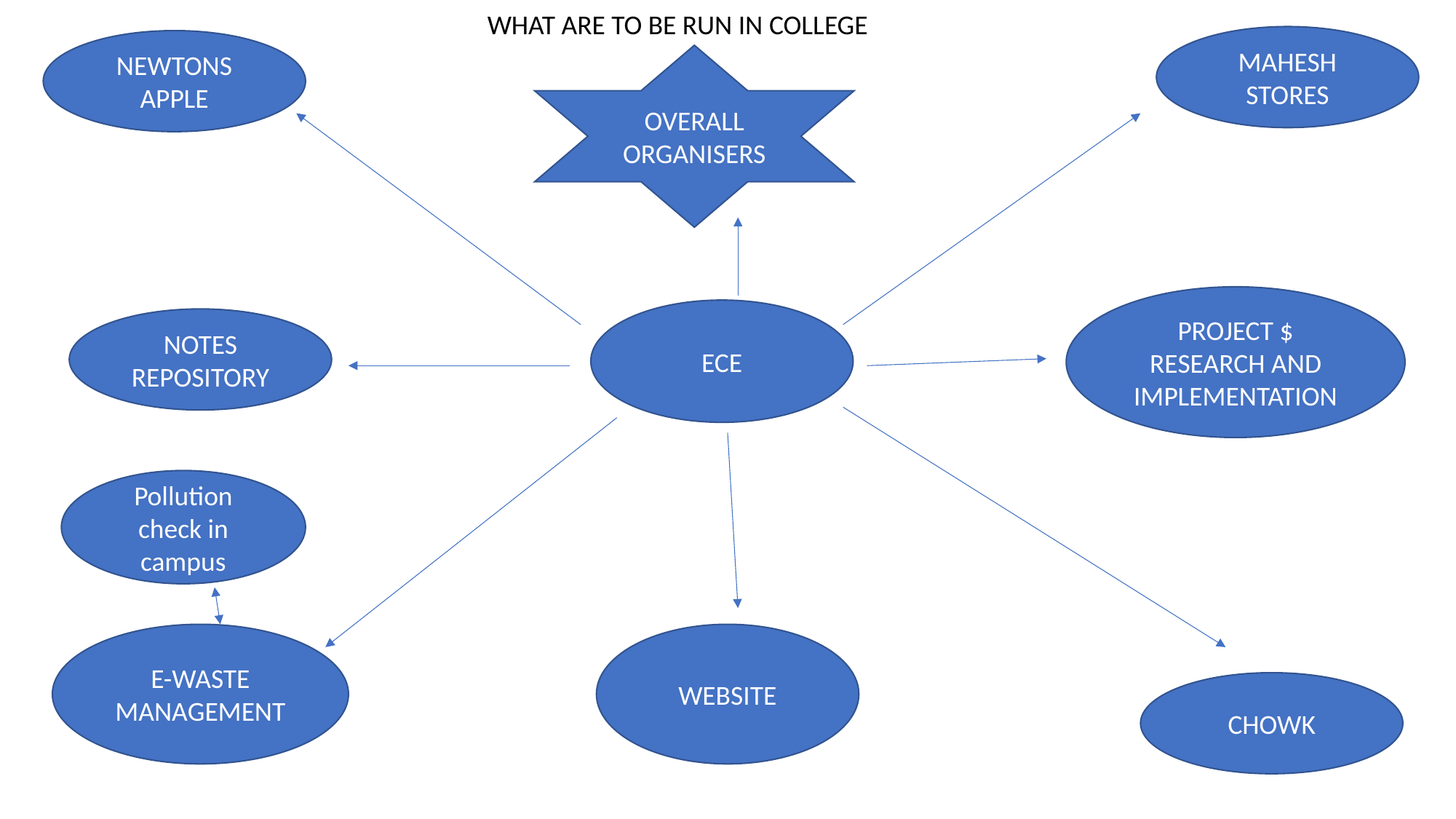

WHAT ARE TO BE RUN IN COLLEGE
MAHESH STORES
NEWTONS APPLE
OVERALL ORGANISERS
PROJECT $ RESEARCH AND IMPLEMENTATION
ECE
NOTES REPOSITORY
Pollution check in campus
E-WASTE MANAGEMENT
WEBSITE
CHOWK